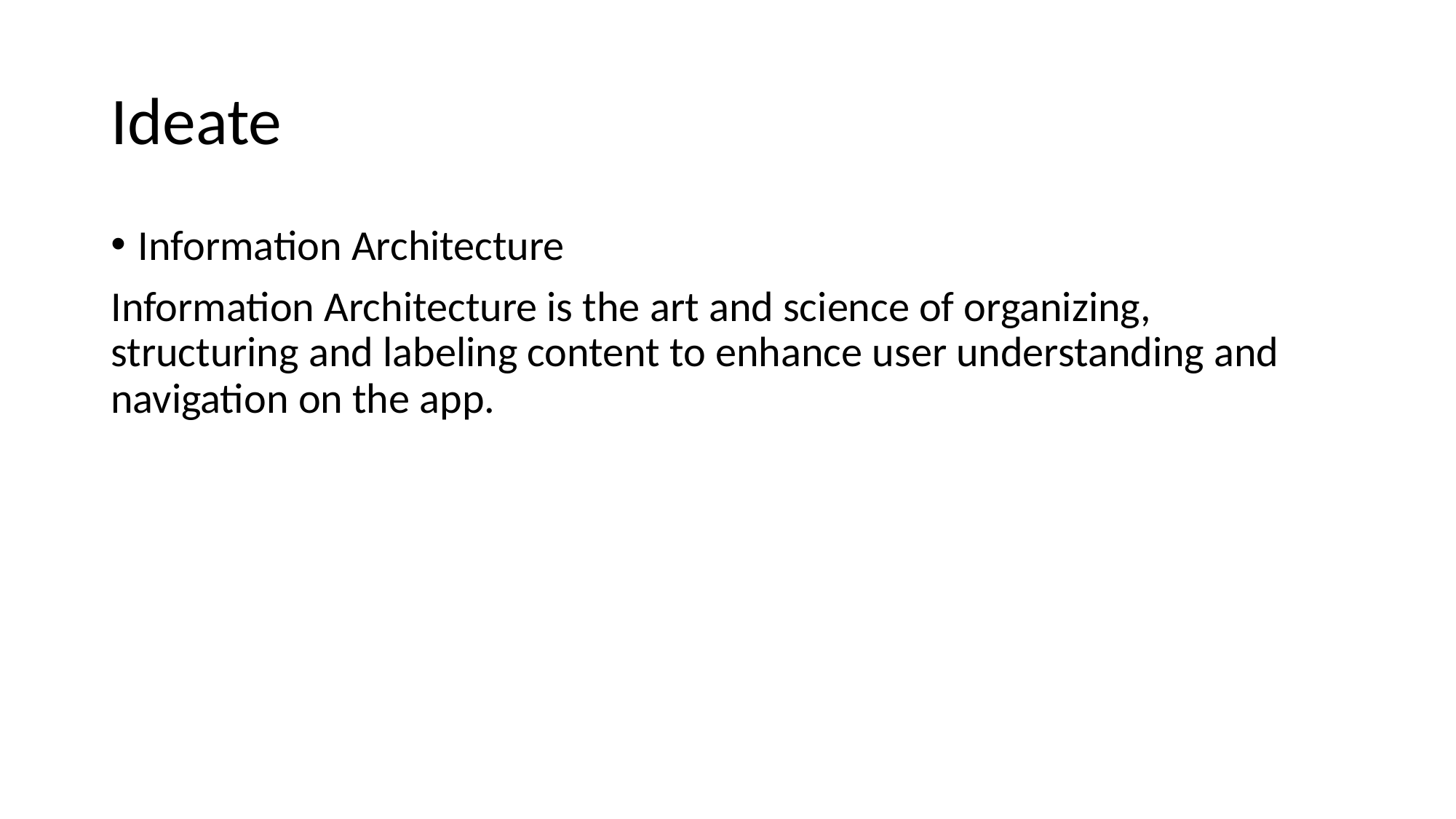

# Ideate
Information Architecture
Information Architecture is the art and science of organizing, structuring and labeling content to enhance user understanding and navigation on the app.